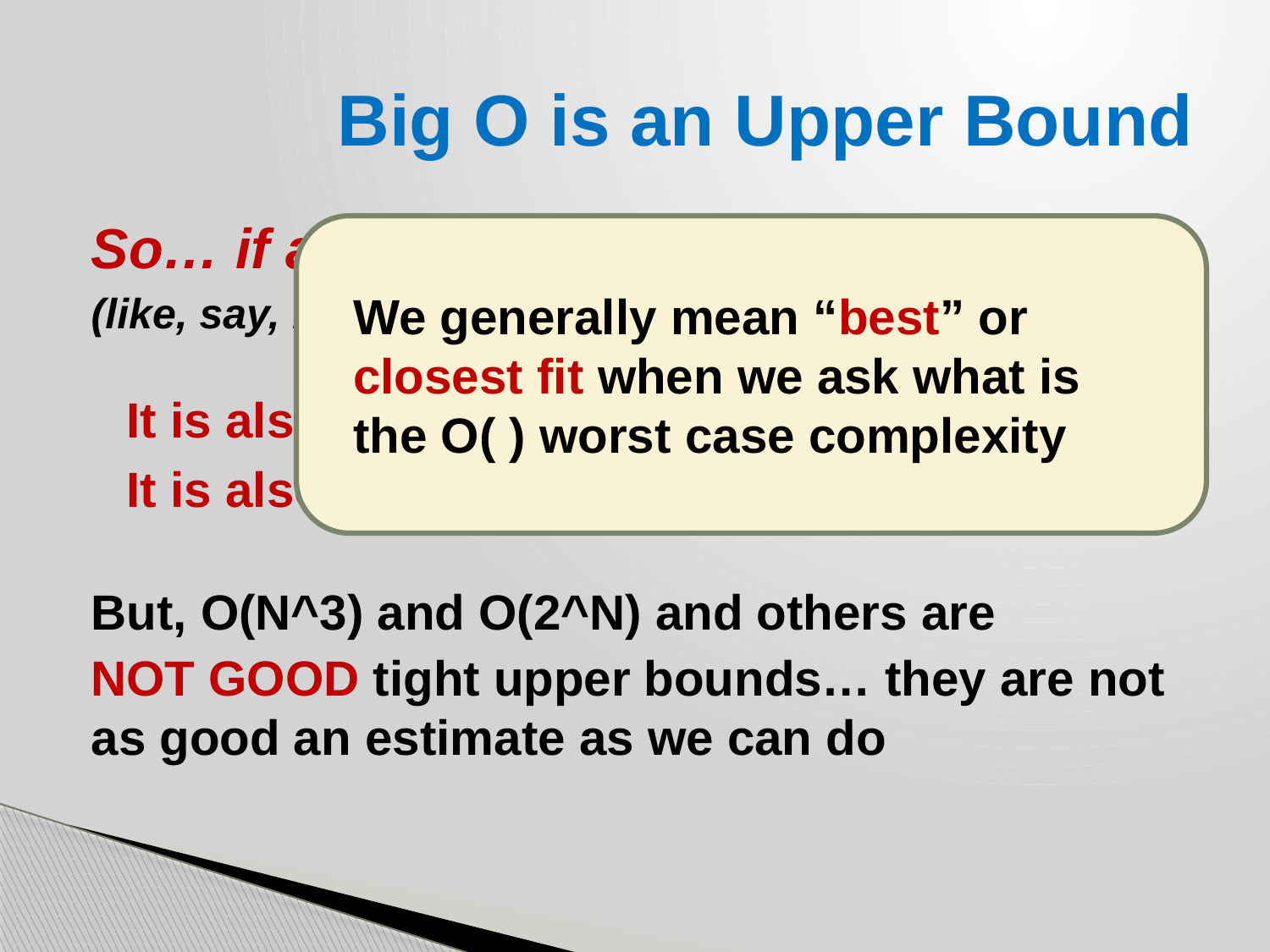

# Big O is an Upper Bound
So… if an algorithm is O(N^2)
(like, say, bubble sort)

It is also O(N^3)
It is also O(2^N)

But, O(N^3) and O(2^N) and others are
NOT GOOD tight upper bounds… they are not as good an estimate as we can do

 We generally mean “best” or
 closest fit when we ask what is
 the O( ) worst case complexity